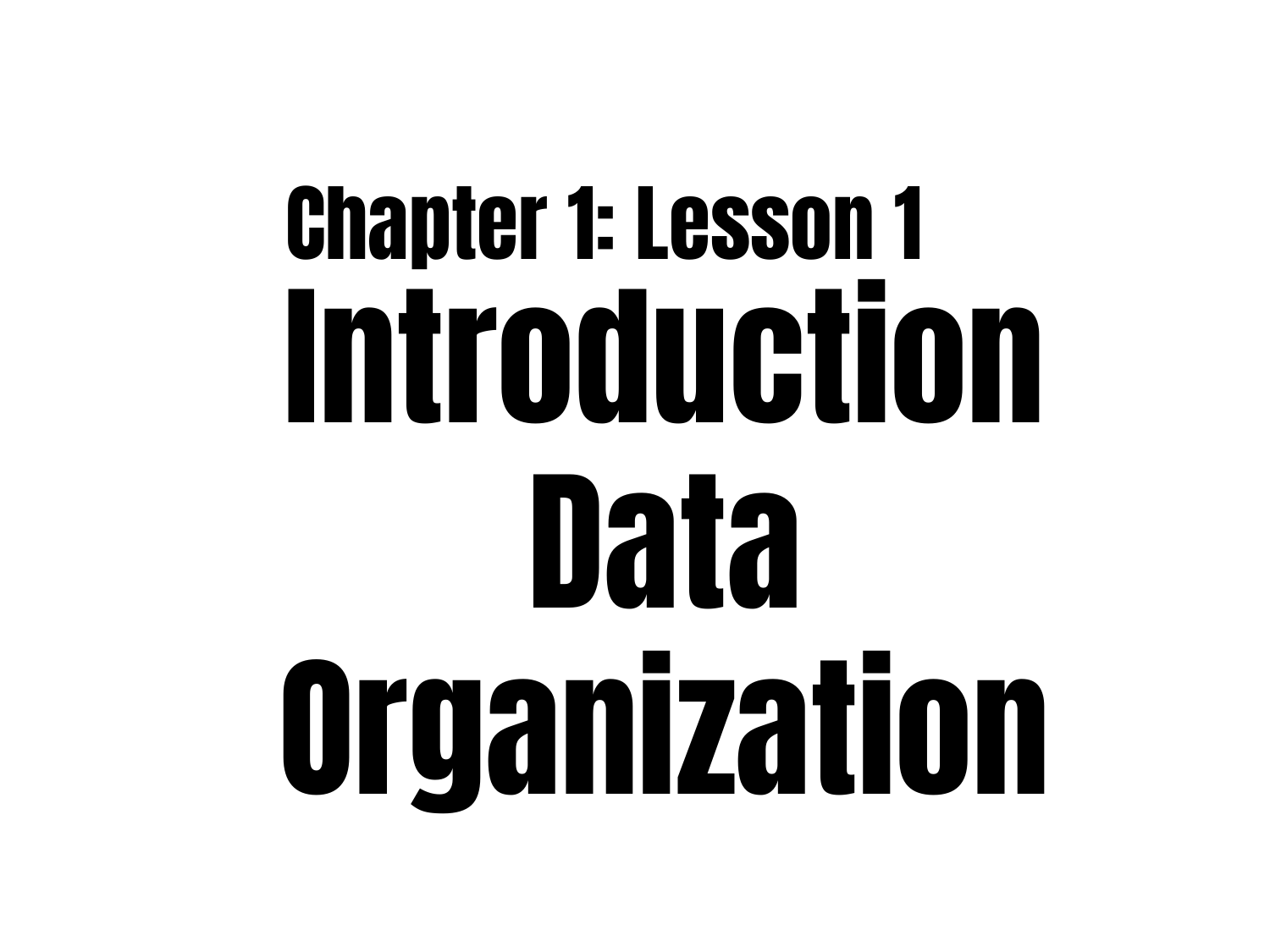

Chapter 1: Lesson 1
# Introduction Data Organization